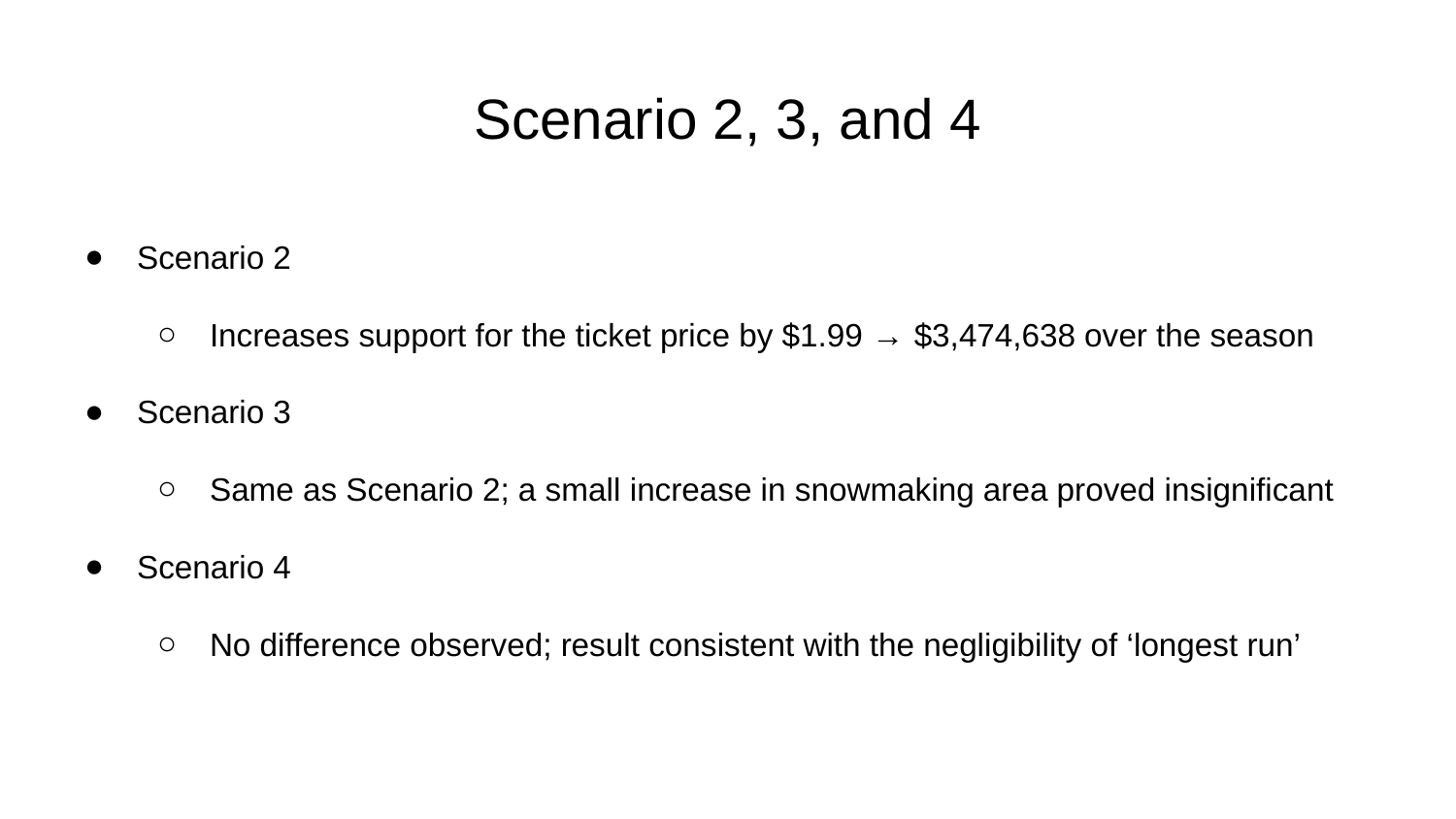

# Scenario 2, 3, and 4
Scenario 2
Increases support for the ticket price by $1.99 → $3,474,638 over the season
Scenario 3
Same as Scenario 2; a small increase in snowmaking area proved insignificant
Scenario 4
No difference observed; result consistent with the negligibility of ‘longest run’